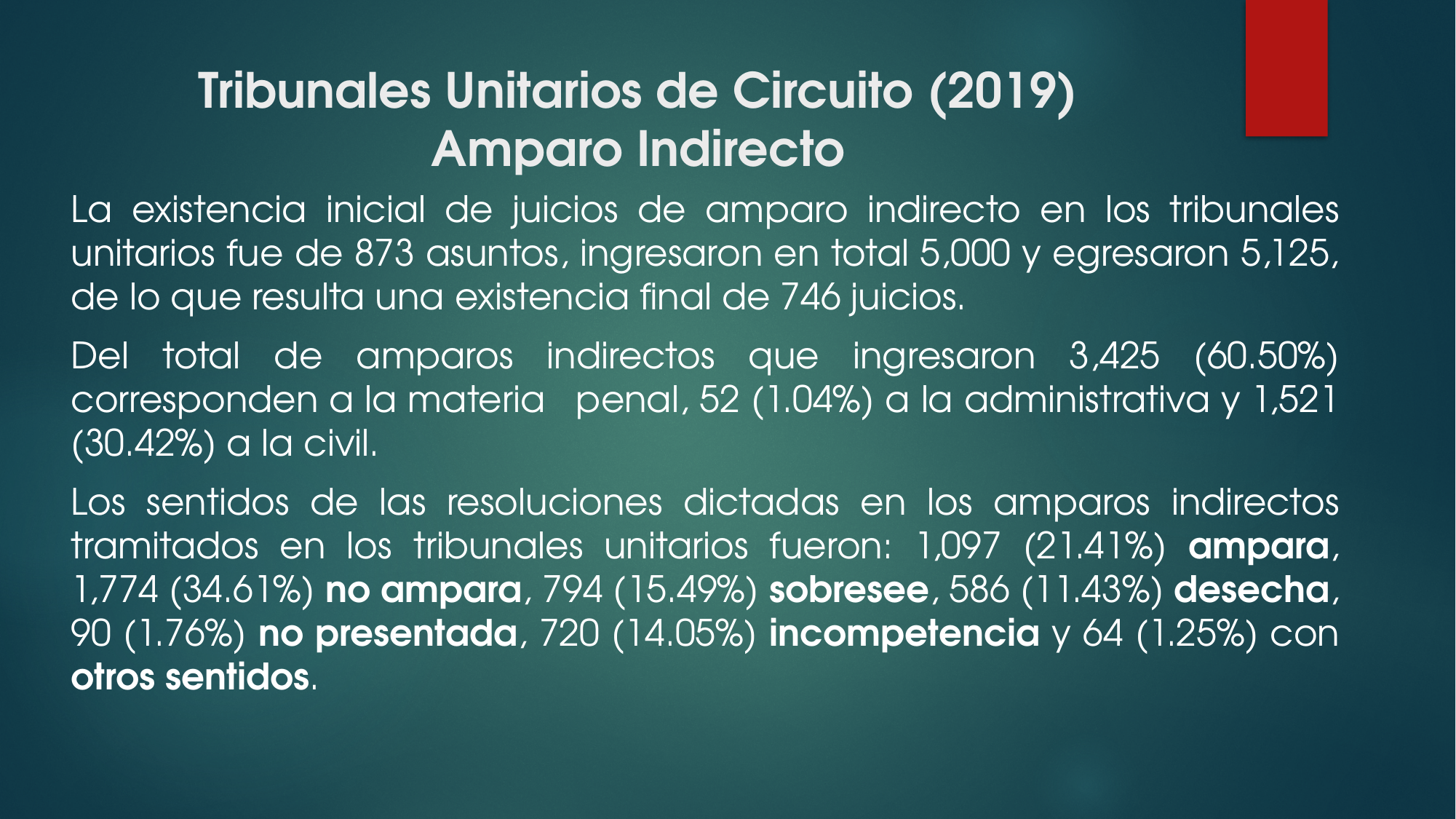

# Tribunales Unitarios de Circuito (2019) Amparo Indirecto
La existencia inicial de juicios de amparo indirecto en los tribunales unitarios fue de 873 asuntos, ingresaron en total 5,000 y egresaron 5,125, de lo que resulta una existencia final de 746 juicios.
Del total de amparos indirectos que ingresaron 3,425 (60.50%) corresponden a la materia   penal, 52 (1.04%) a la administrativa y 1,521 (30.42%) a la civil.
Los sentidos de las resoluciones dictadas en los amparos indirectos tramitados en los tribunales unitarios fueron: 1,097 (21.41%) ampara, 1,774 (34.61%) no ampara, 794 (15.49%) sobresee, 586 (11.43%) desecha, 90 (1.76%) no presentada, 720 (14.05%) incompetencia y 64 (1.25%) con otros sentidos.